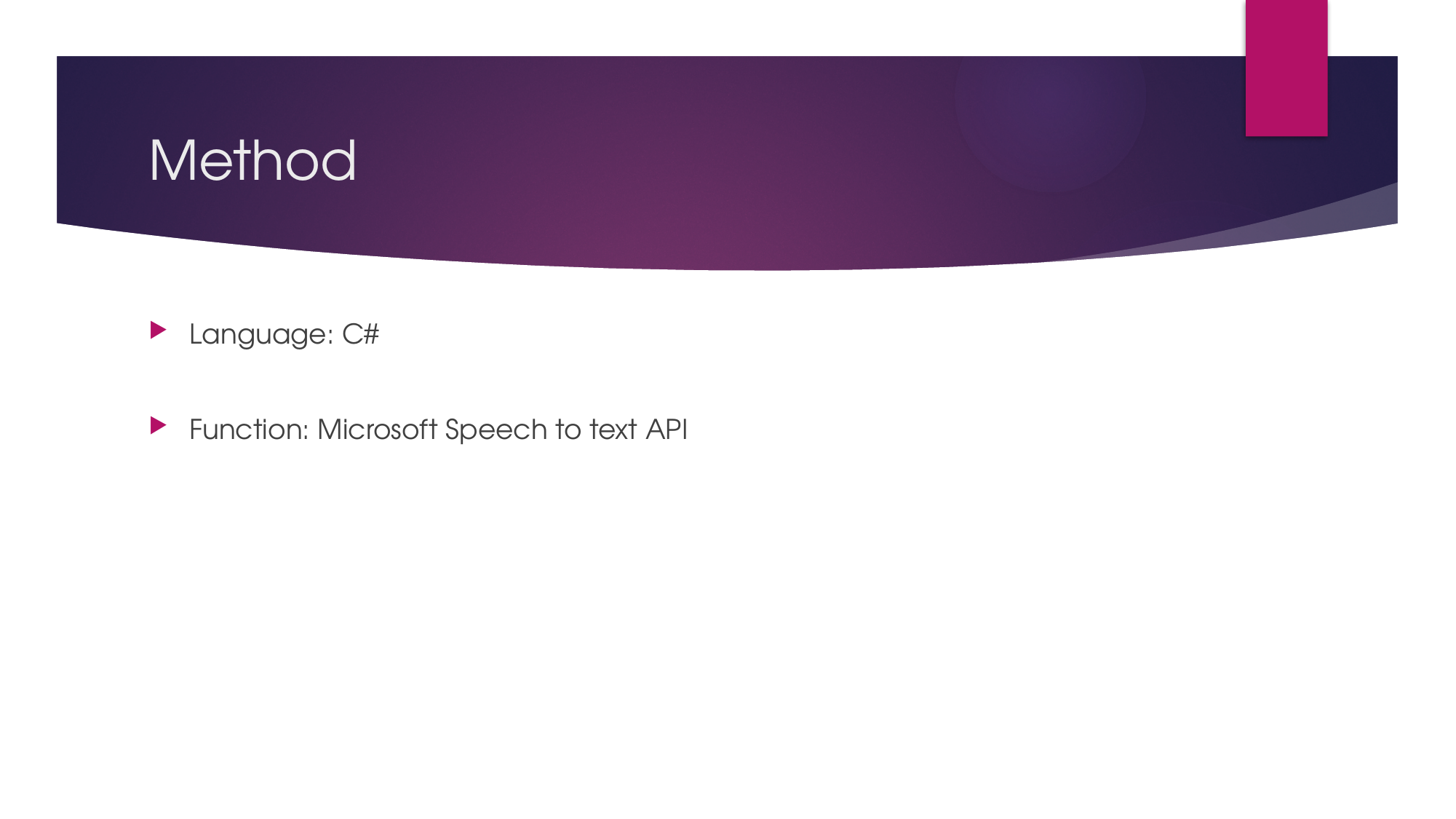

# Method
Language: C#

Function: Microsoft Speech to text API